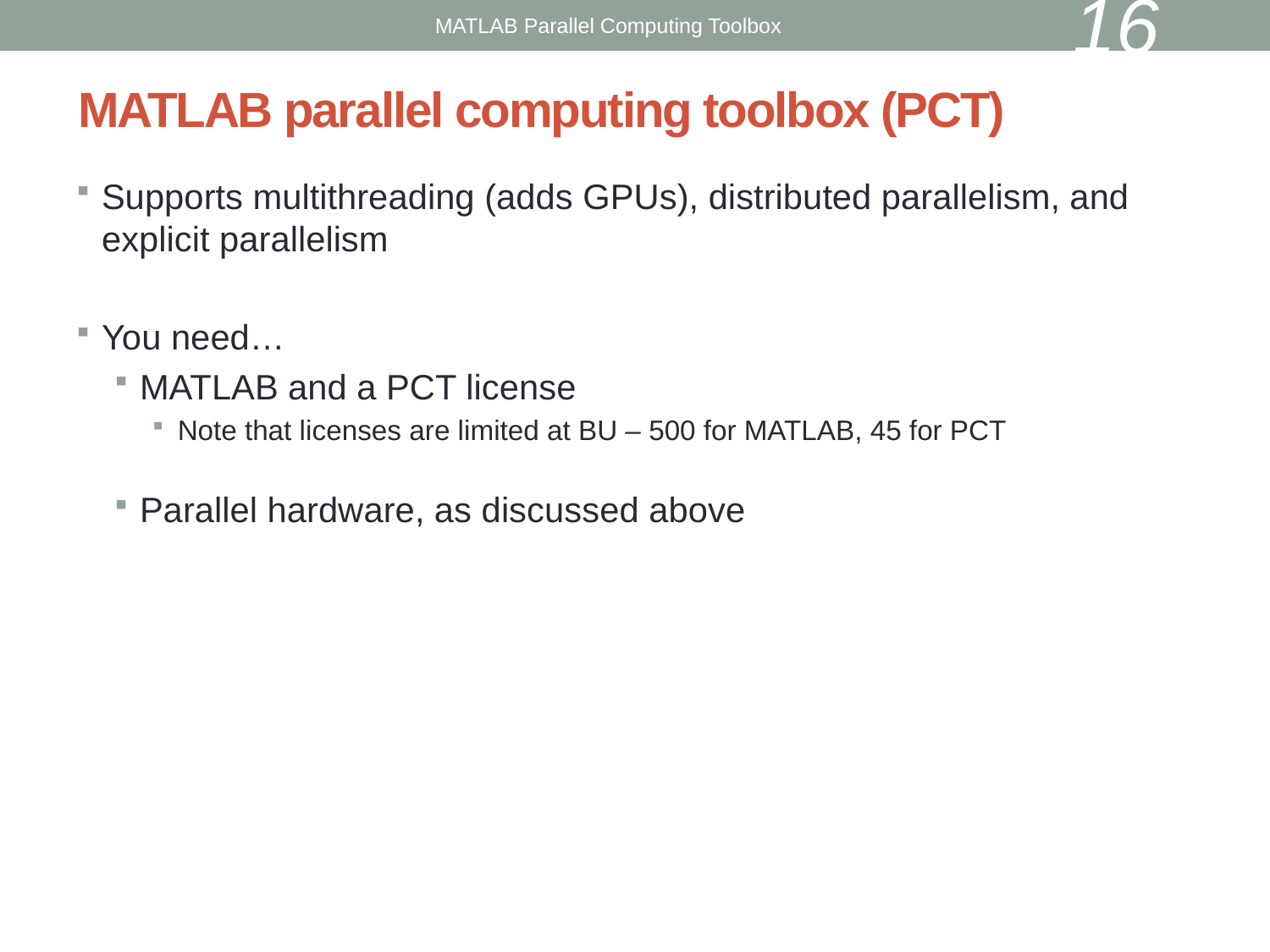

16
MATLAB Parallel Computing Toolbox
# MATLAB parallel computing toolbox (PCT)
Supports multithreading (adds GPUs), distributed parallelism, and explicit parallelism

You need…
MATLAB and a PCT license
Note that licenses are limited at BU – 500 for MATLAB, 45 for PCT

Parallel hardware, as discussed above